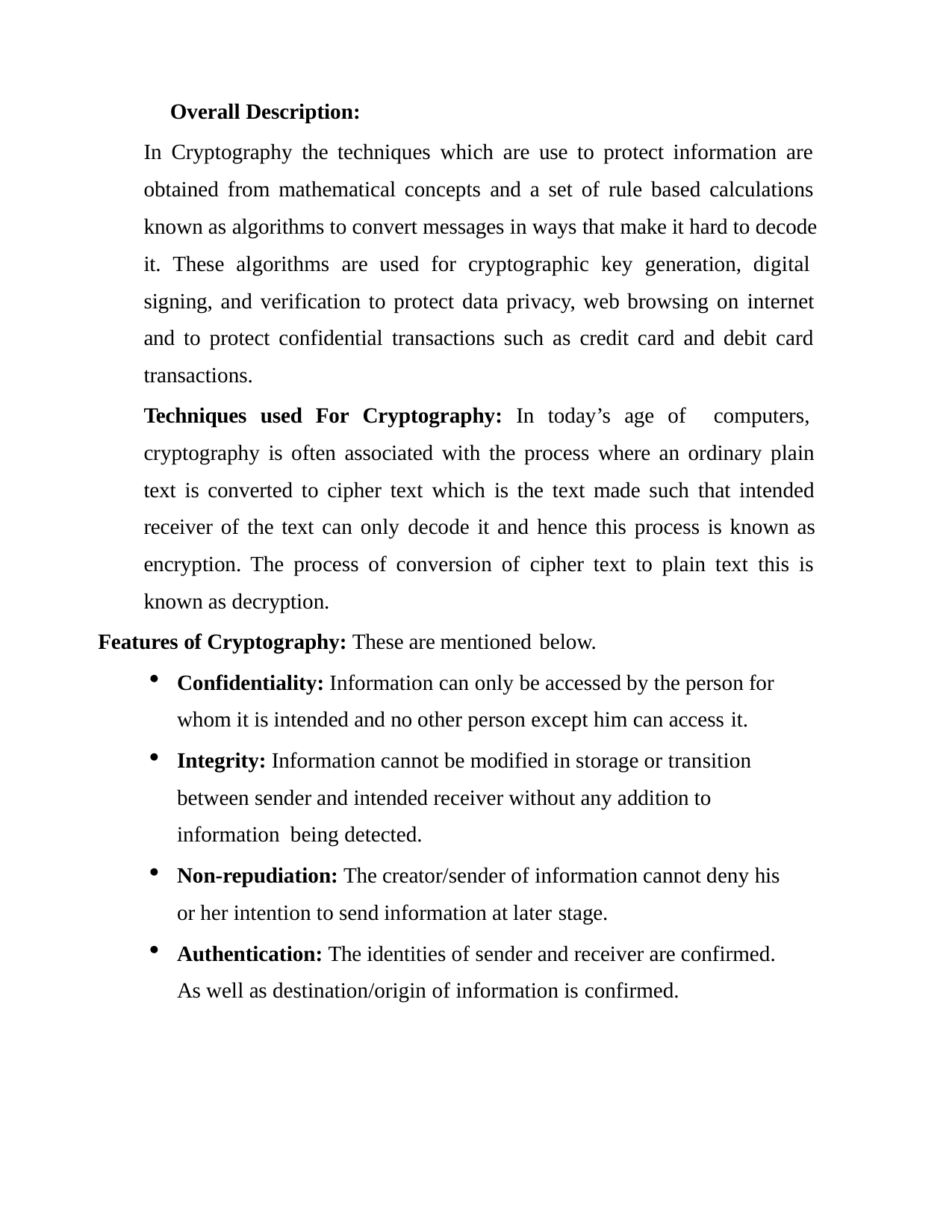

Overall Description:
In Cryptography the techniques which are use to protect information are  obtained from mathematical concepts and a set of rule based calculations  known as algorithms to convert messages in ways that make it hard to decode  it. These algorithms are used for cryptographic key generation, digital  signing, and verification to protect data privacy, web browsing on internet  and to protect confidential transactions such as credit card and debit card  transactions.
Techniques used For Cryptography: In today’s age of  computers,  cryptography is often associated with the process where an ordinary plain  text is converted to cipher text which is the text made such that intended  receiver of the text can only decode it and hence this process is known as  encryption. The process of conversion of cipher text to plain text this is  known as decryption.
Features of Cryptography: These are mentioned below.
Confidentiality: Information can only be accessed by the person for  whom it is intended and no other person except him can access it.
Integrity: Information cannot be modified in storage or transition  between sender and intended receiver without any addition to information  being detected.
Non-repudiation: The creator/sender of information cannot deny his  or her intention to send information at later stage.
Authentication: The identities of sender and receiver are confirmed.  As well as destination/origin of information is confirmed.